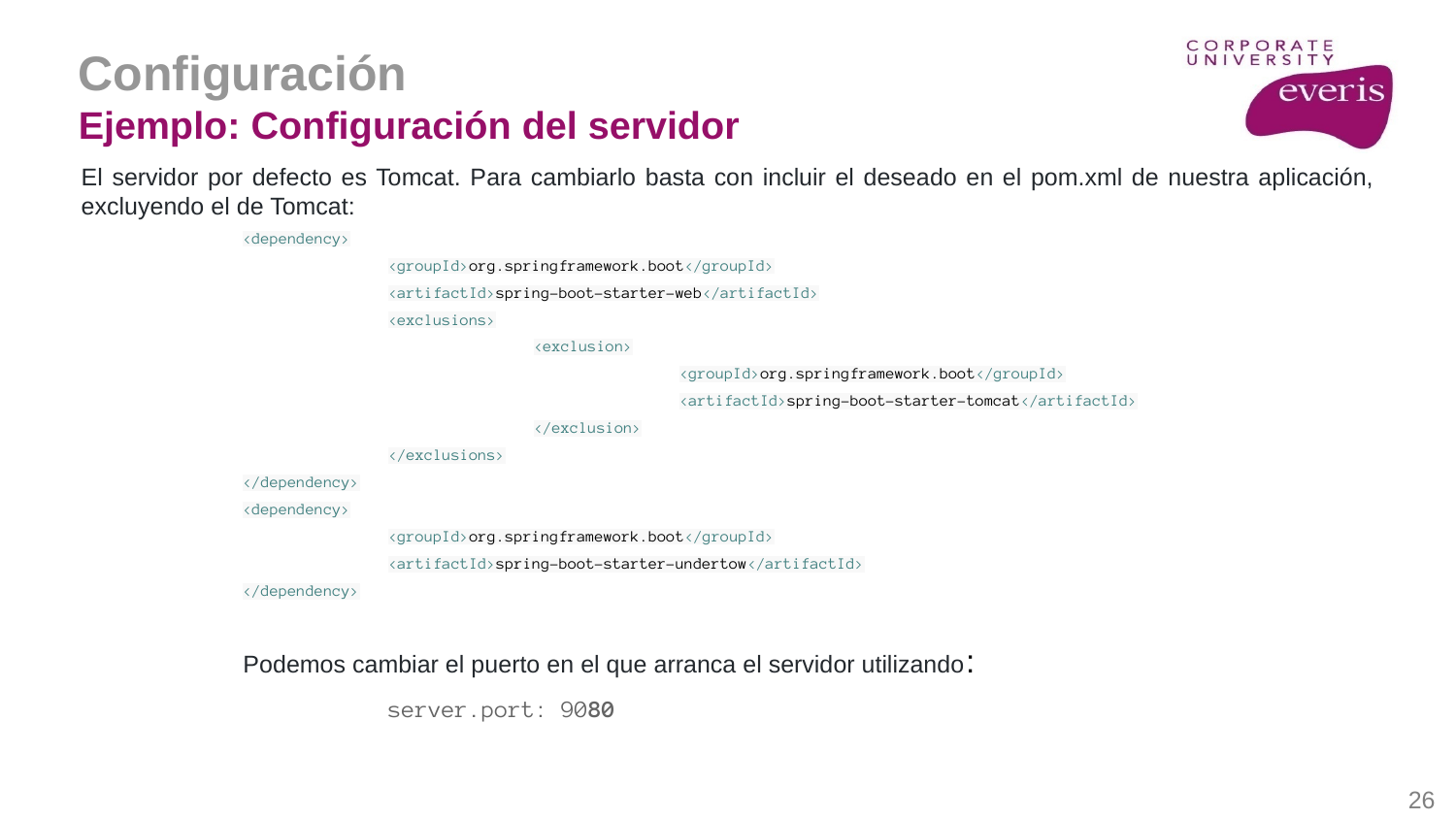

Configuración
Ejemplo: Configuración del servidor

El servidor por defecto es Tomcat. Para cambiarlo basta con incluir el deseado en el pom.xml de nuestra aplicación, excluyendo el de Tomcat:
<dependency>
	<groupId>org.springframework.boot</groupId>
	<artifactId>spring-boot-starter-web</artifactId>
	<exclusions>
		<exclusion>
			<groupId>org.springframework.boot</groupId>
			<artifactId>spring-boot-starter-tomcat</artifactId>
		</exclusion>
	</exclusions>
</dependency>
<dependency>
	<groupId>org.springframework.boot</groupId>
	<artifactId>spring-boot-starter-undertow</artifactId>
</dependency>

Podemos cambiar el puerto en el que arranca el servidor utilizando:
	server.port: 9080